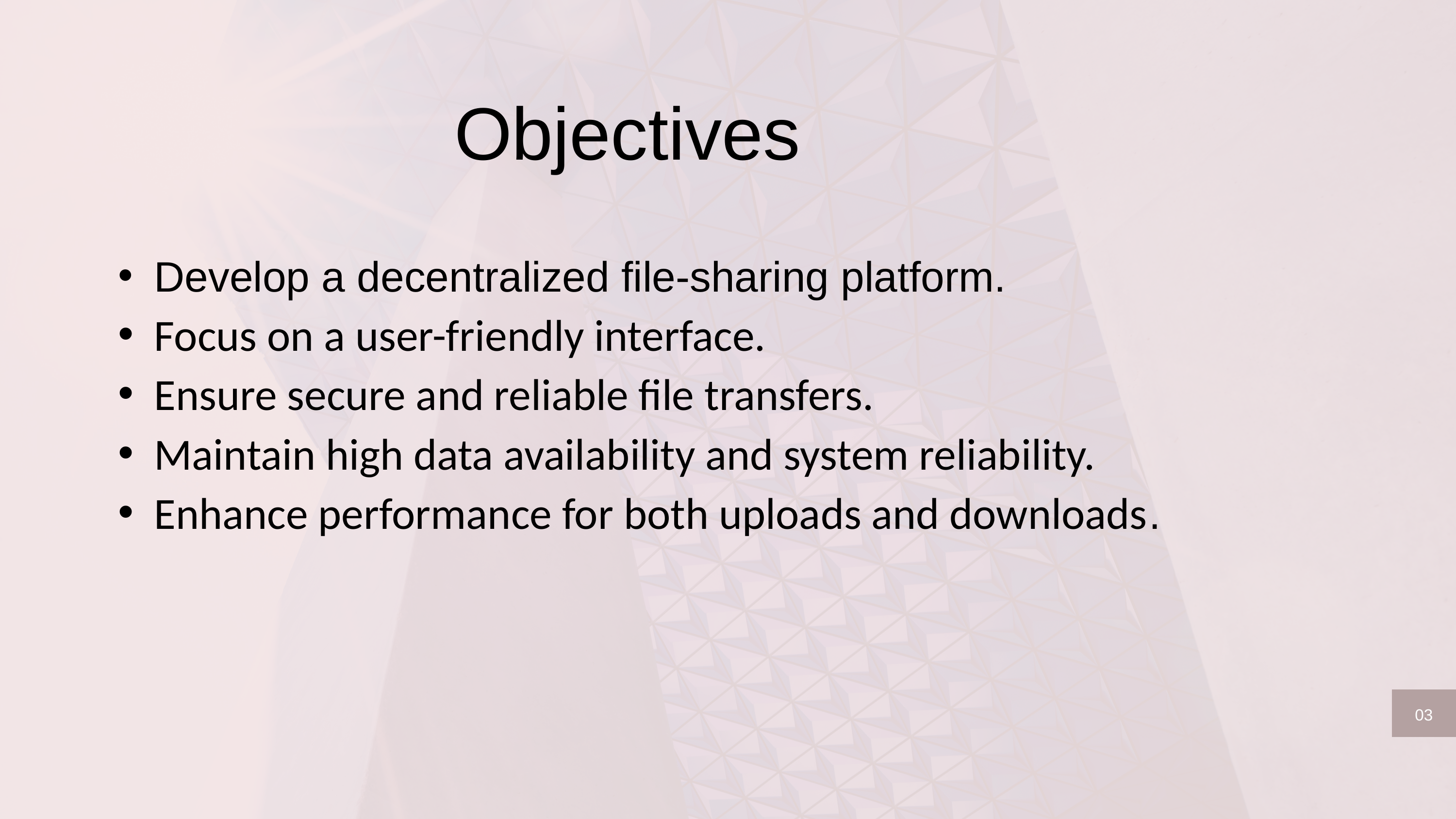

Objectives
Develop a decentralized file-sharing platform.
Focus on a user-friendly interface.
Ensure secure and reliable file transfers.
Maintain high data availability and system reliability.
Enhance performance for both uploads and downloads.

03